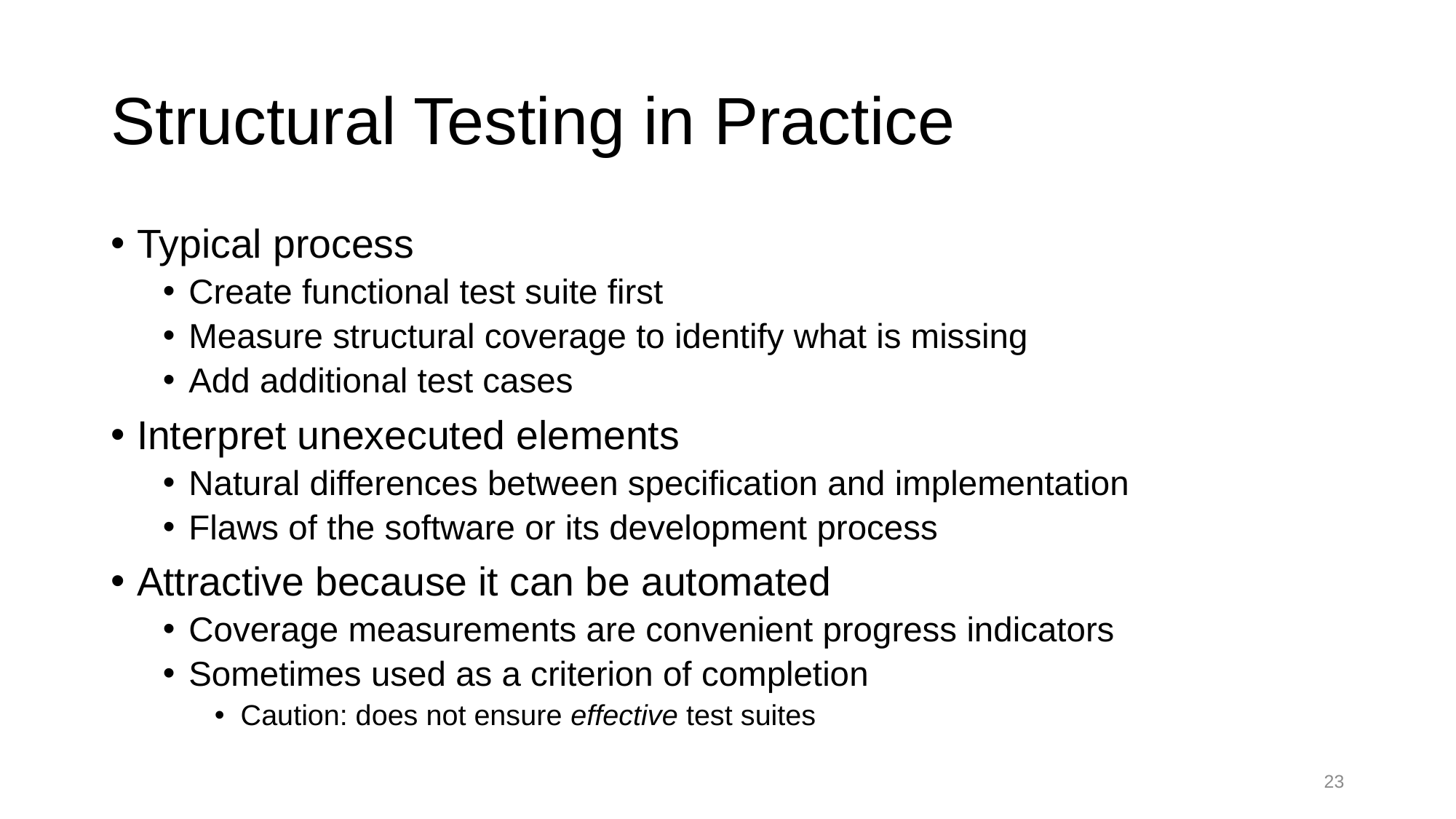

Structural Testing in Practice
Typical process
Create functional test suite first
Measure structural coverage to identify what is missing
Add additional test cases
Interpret unexecuted elements
Natural differences between specification and implementation
Flaws of the software or its development process
Attractive because it can be automated
Coverage measurements are convenient progress indicators
Sometimes used as a criterion of completion
Caution: does not ensure effective test suites
23